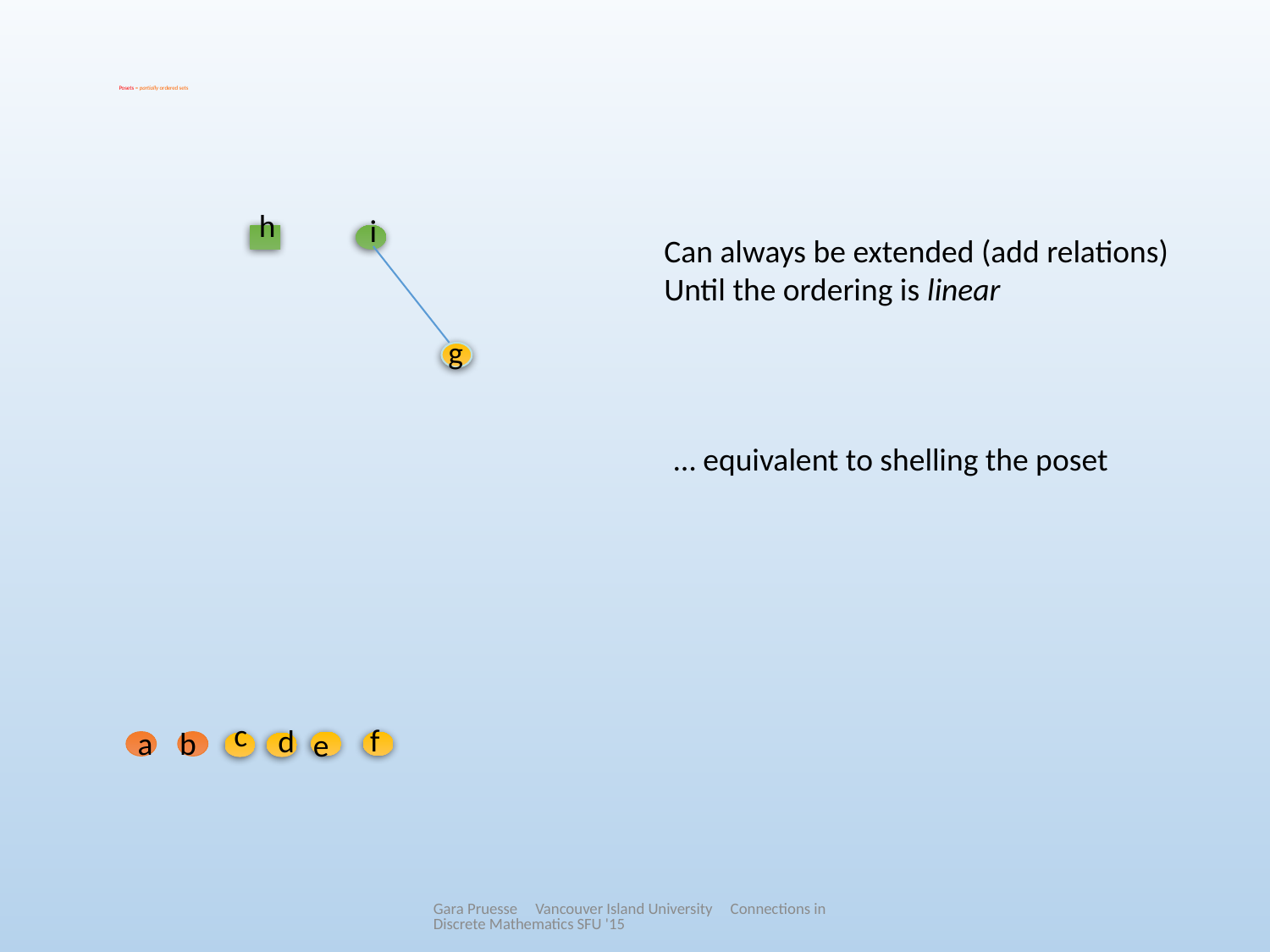

# Posets = partially ordered sets
h
i

Can always be extended (add relations)
Until the ordering is linear
g

… equivalent to shelling the poset
c
f
d
a
b
e

Gara Pruesse     Vancouver Island University     Connections in Discrete Mathematics SFU '15